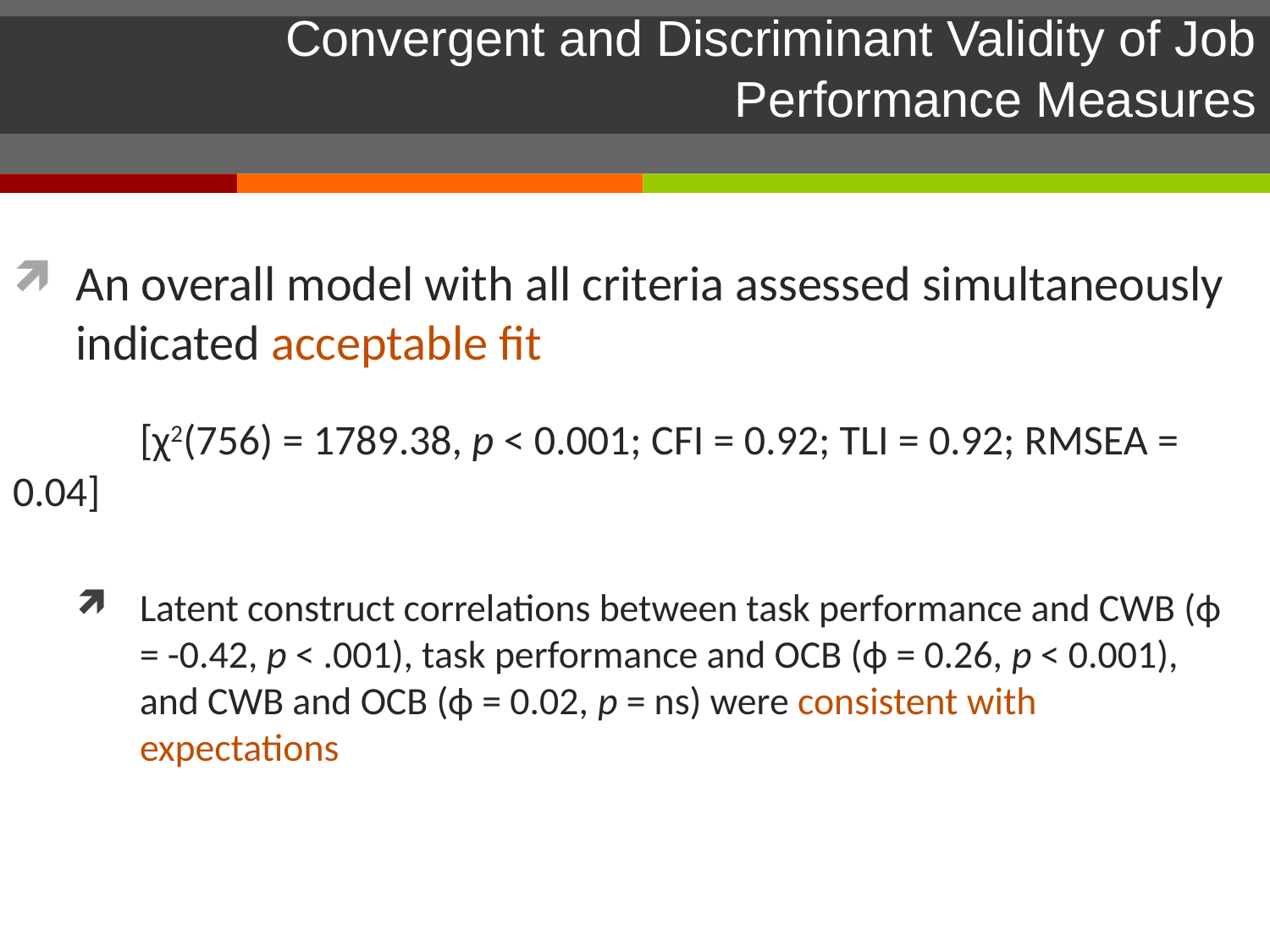

# Convergent and Discriminant Validity of Job Performance Measures
An overall model with all criteria assessed simultaneously indicated acceptable fit
	[χ2(756) = 1789.38, p < 0.001; CFI = 0.92; TLI = 0.92; RMSEA = 0.04]

Latent construct correlations between task performance and CWB (ϕ = -0.42, p < .001), task performance and OCB (ϕ = 0.26, p < 0.001), and CWB and OCB (ϕ = 0.02, p = ns) were consistent with expectations